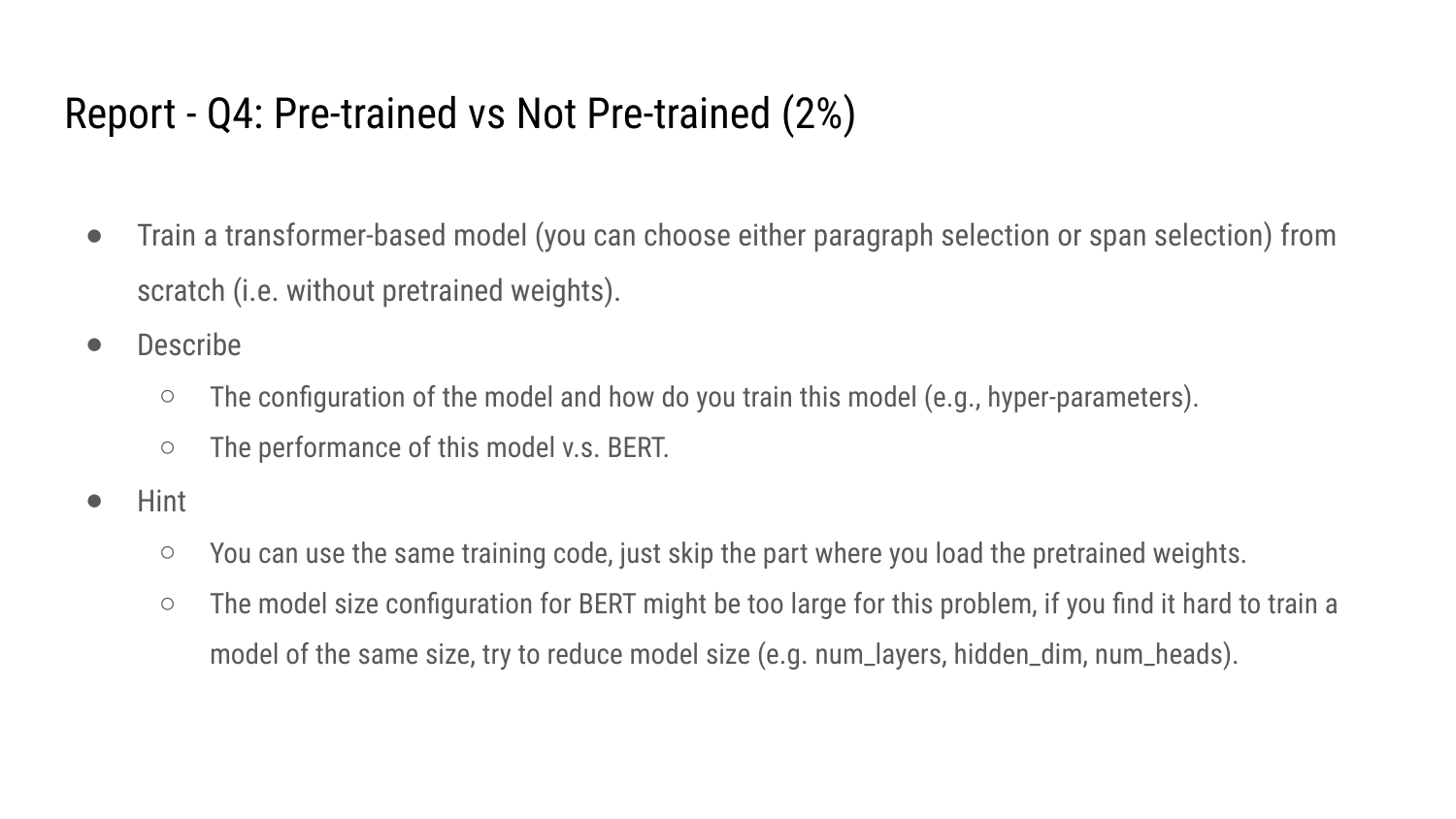

# Report - Q4: Pre-trained vs Not Pre-trained (2%)
Train a transformer-based model (you can choose either paragraph selection or span selection) from scratch (i.e. without pretrained weights).
Describe
The configuration of the model and how do you train this model (e.g., hyper-parameters).
The performance of this model v.s. BERT.
Hint
You can use the same training code, just skip the part where you load the pretrained weights.
The model size configuration for BERT might be too large for this problem, if you find it hard to train a model of the same size, try to reduce model size (e.g. num_layers, hidden_dim, num_heads).